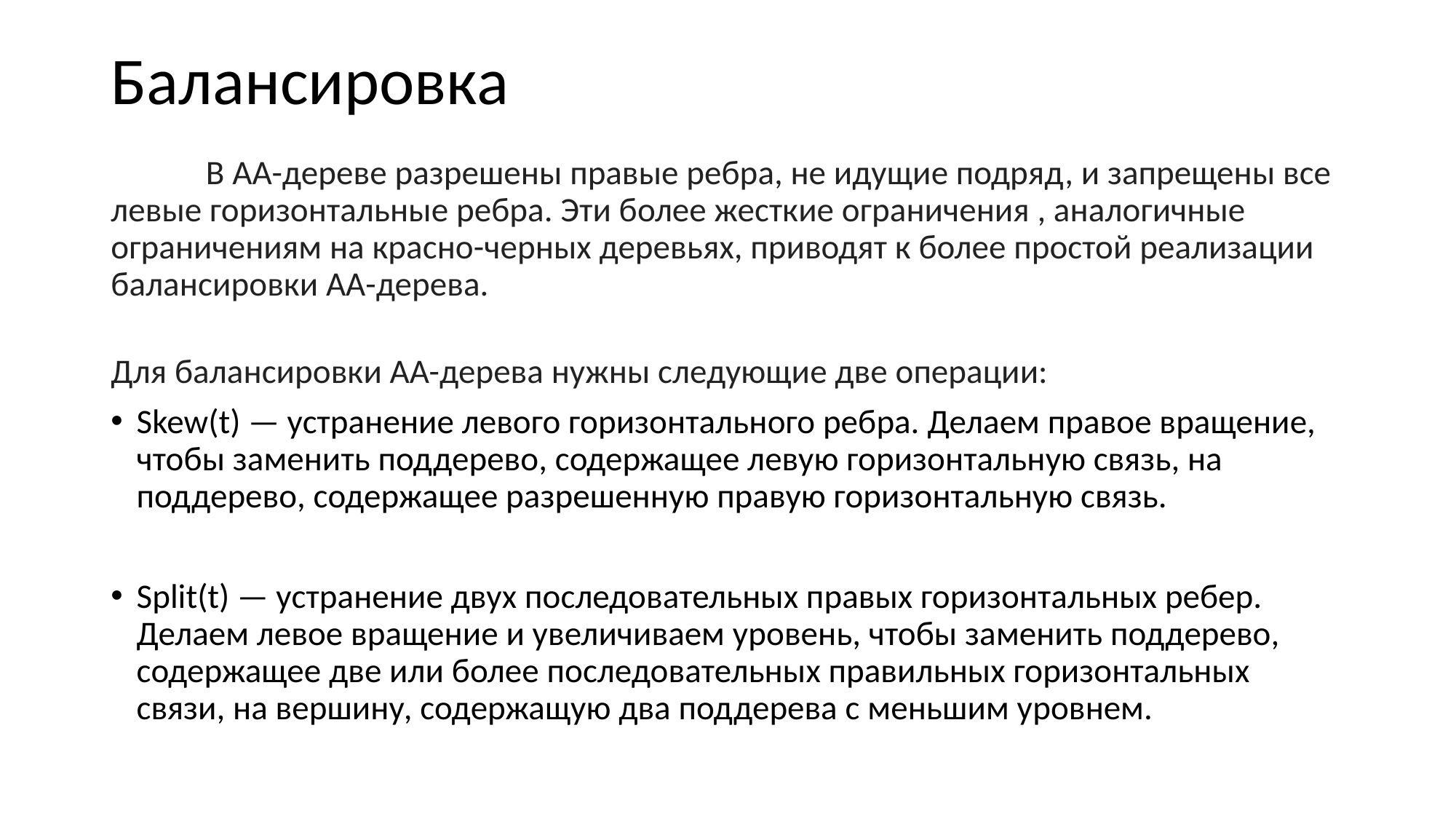

# Балансировка
	В AA-дереве разрешены правые ребра, не идущие подряд, и запрещены все левые горизонтальные ребра. Эти более жесткие ограничения , аналогичные ограничениям на красно-черных деревьях, приводят к более простой реализации балансировки AA-дерева.
Для балансировки АА-дерева нужны следующие две операции:
Skew(t) — устранение левого горизонтального ребра. Делаем правое вращение, чтобы заменить поддерево, содержащее левую горизонтальную связь, на поддерево, содержащее разрешенную правую горизонтальную связь.

Split(t) — устранение двух последовательных правых горизонтальных ребер. Делаем левое вращение и увеличиваем уровень, чтобы заменить поддерево, содержащее две или более последовательных правильных горизонтальных связи, на вершину, содержащую два поддерева с меньшим уровнем.